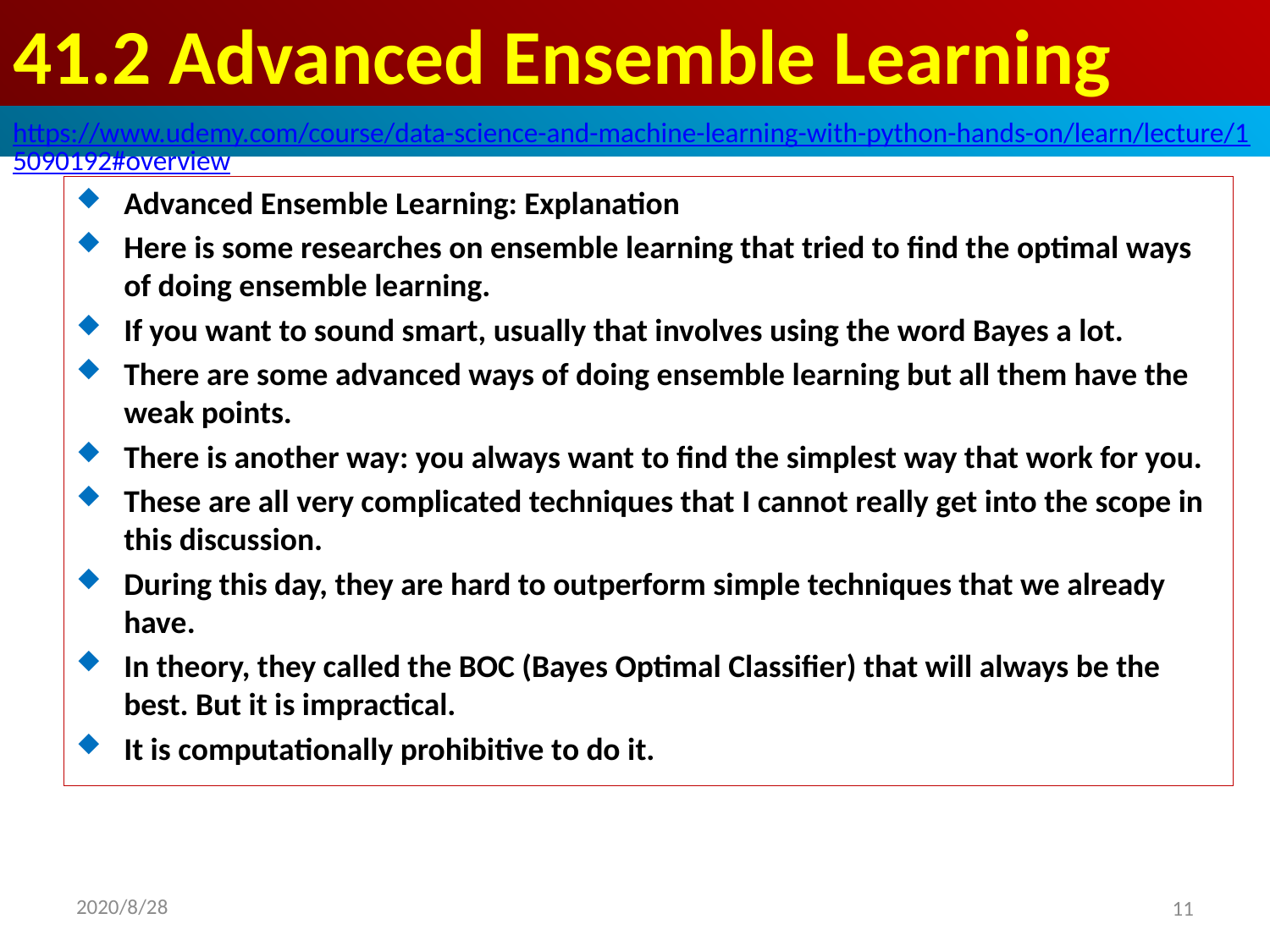

# 41.2 Advanced Ensemble Learning
https://www.udemy.com/course/data-science-and-machine-learning-with-python-hands-on/learn/lecture/15090192#overview
Advanced Ensemble Learning: Explanation
Here is some researches on ensemble learning that tried to find the optimal ways of doing ensemble learning.
If you want to sound smart, usually that involves using the word Bayes a lot.
There are some advanced ways of doing ensemble learning but all them have the weak points.
There is another way: you always want to find the simplest way that work for you.
These are all very complicated techniques that I cannot really get into the scope in this discussion.
During this day, they are hard to outperform simple techniques that we already have.
In theory, they called the BOC (Bayes Optimal Classifier) that will always be the best. But it is impractical.
It is computationally prohibitive to do it.
2020/8/28
11